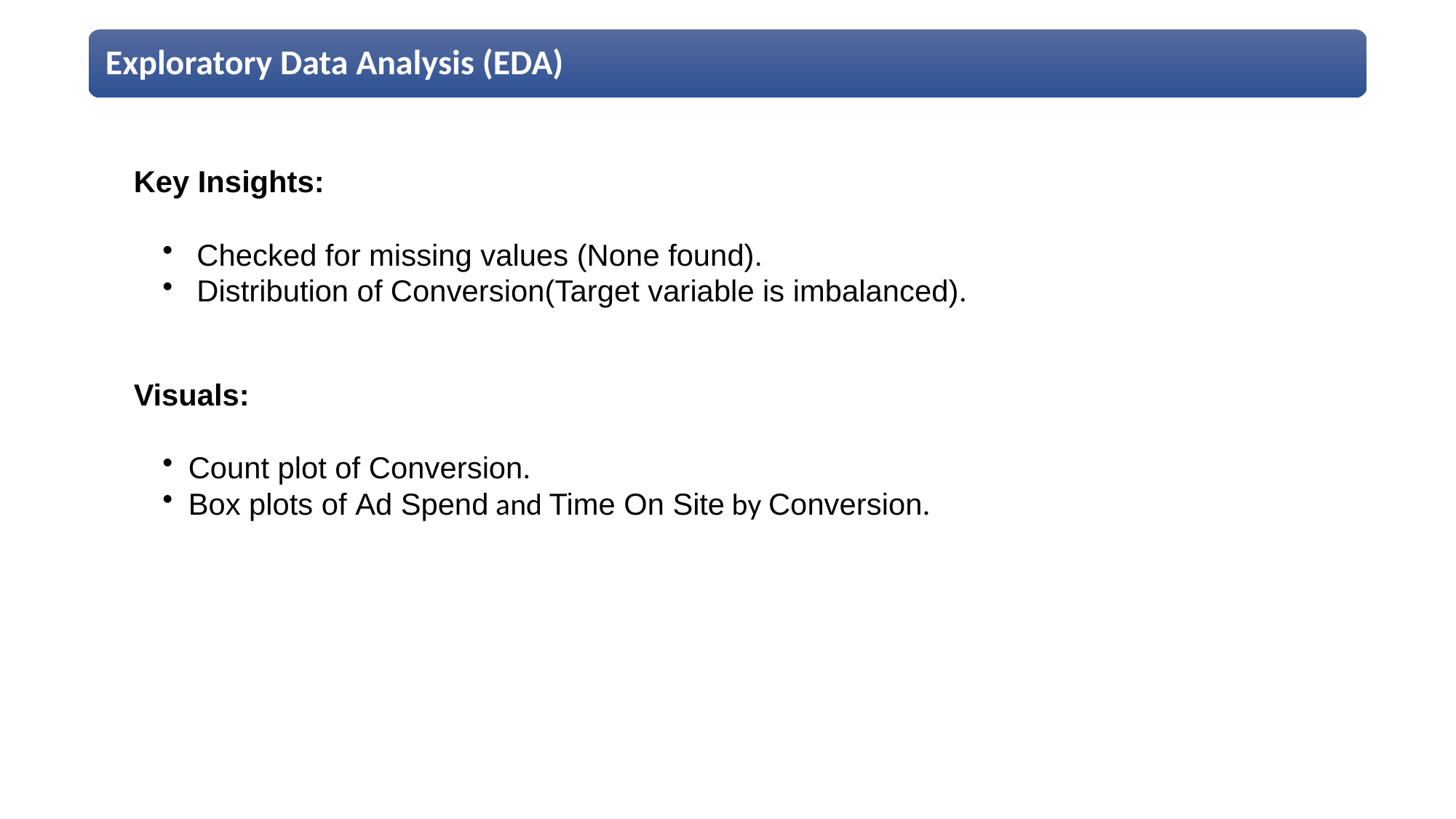

Exploratory Data Analysis (EDA)
Key Insights:

 Checked for missing values (None found).
 Distribution of Conversion(Target variable is imbalanced).

Visuals:

Count plot of Conversion.
Box plots of Ad Spend and Time On Site by Conversion.